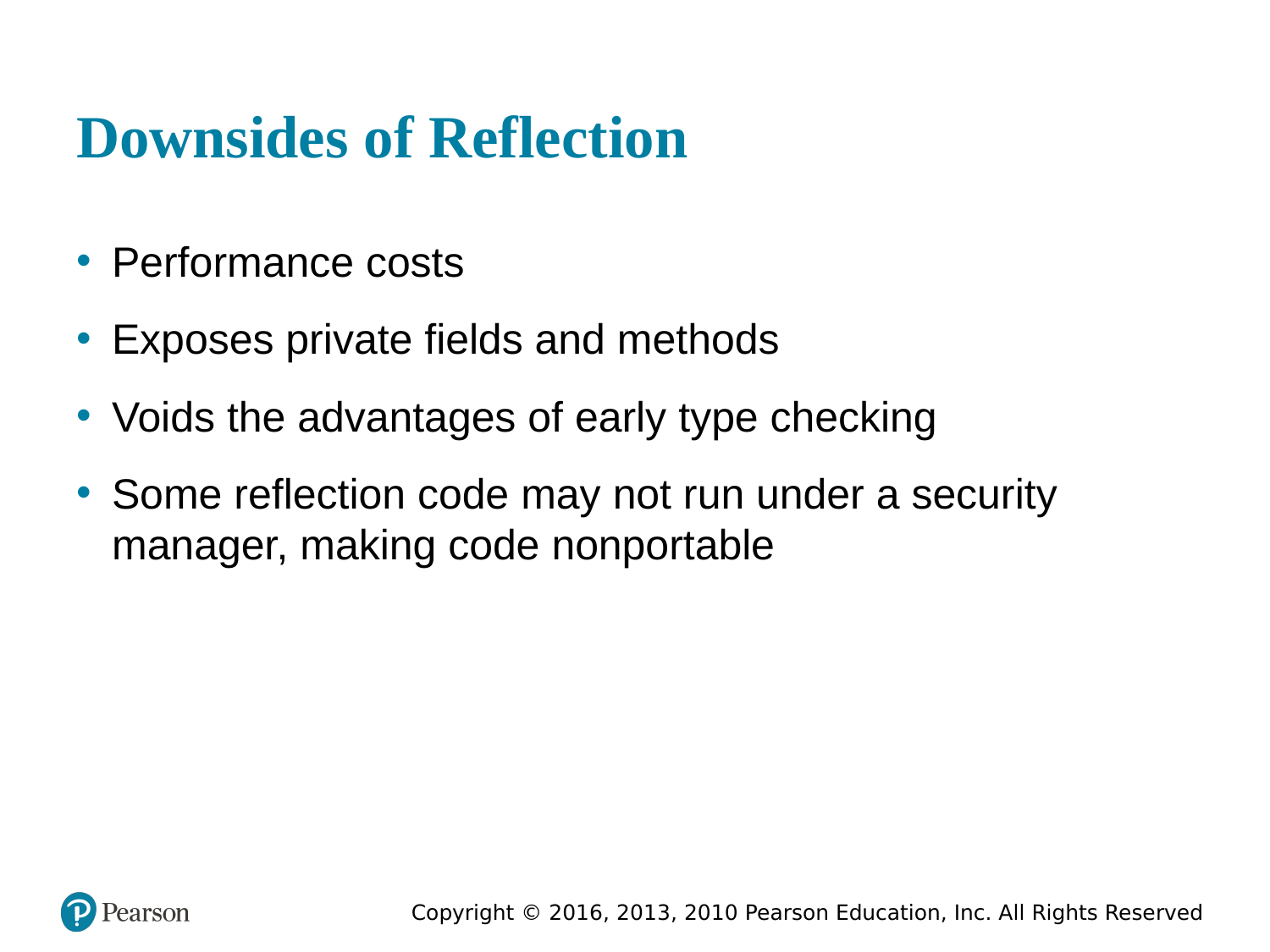

# Downsides of Reflection
Performance costs
Exposes private fields and methods
Voids the advantages of early type checking
Some reflection code may not run under a security manager, making code nonportable